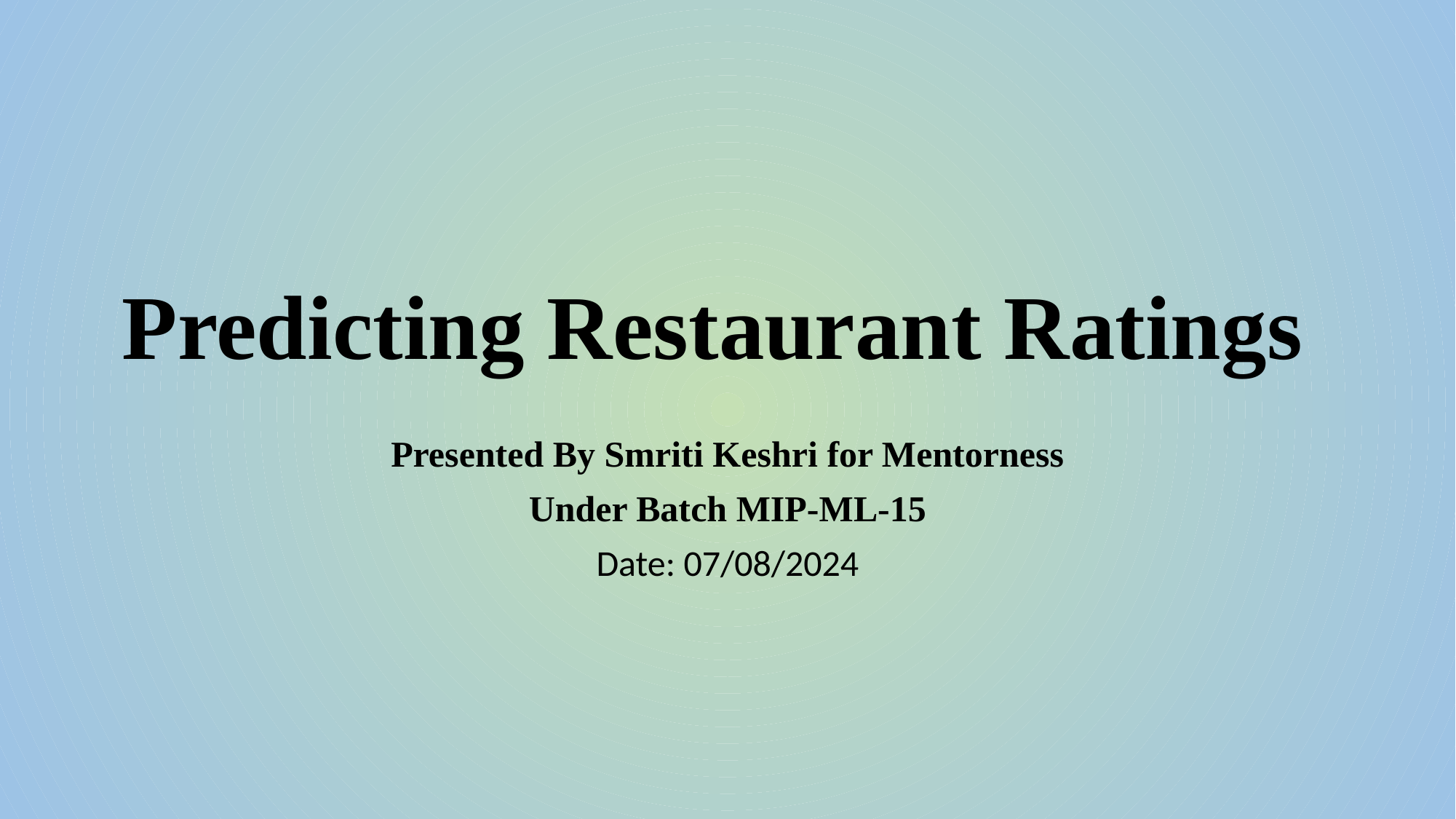

# Predicting Restaurant Ratings
Presented By Smriti Keshri for Mentorness
Under Batch MIP-ML-15
Date: 07/08/2024